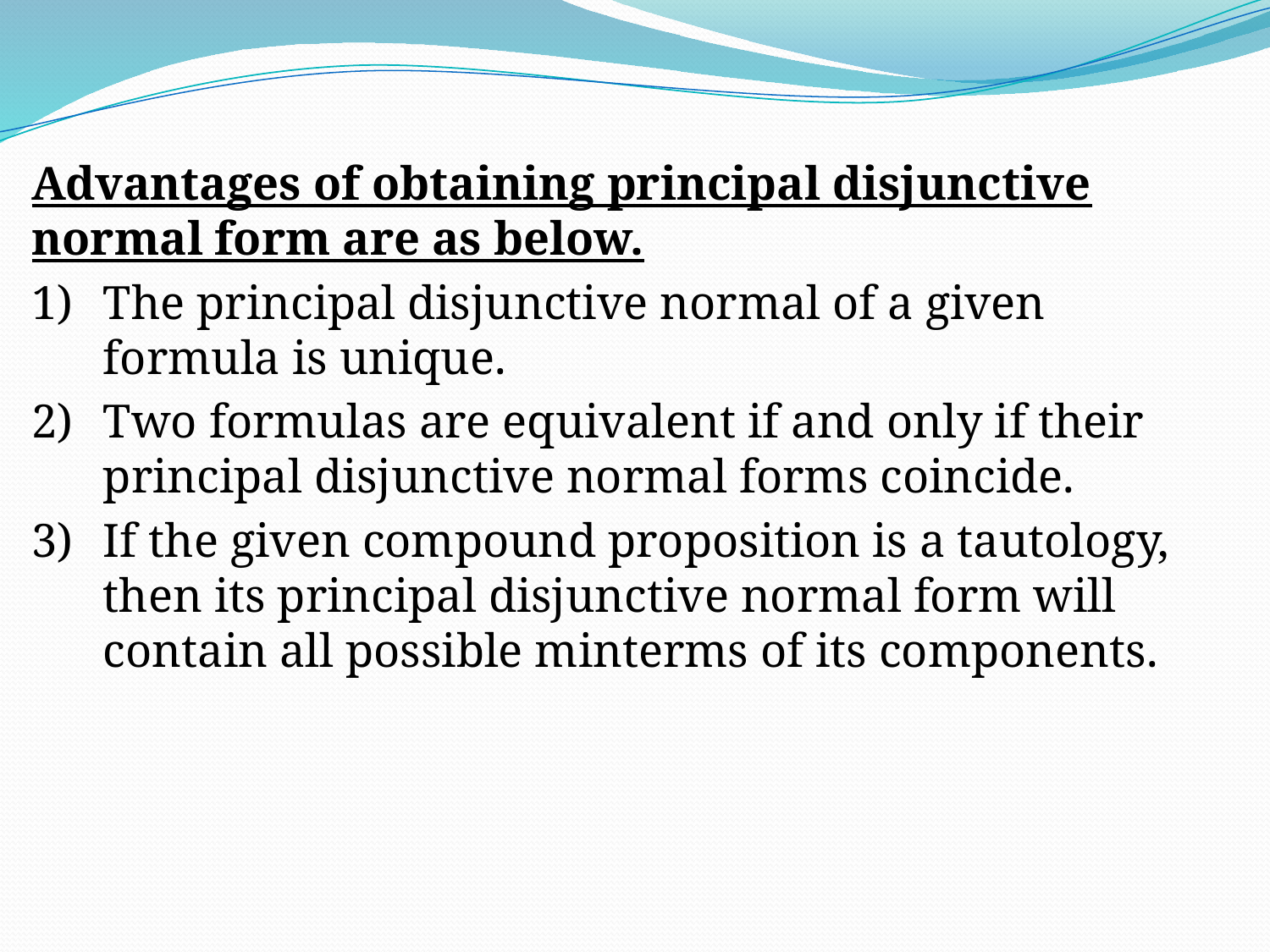

#
Advantages of obtaining principal disjunctive normal form are as below.
The principal disjunctive normal of a given formula is unique.
Two formulas are equivalent if and only if their principal disjunctive normal forms coincide.
If the given compound proposition is a tautology, then its principal disjunctive normal form will contain all possible minterms of its components.